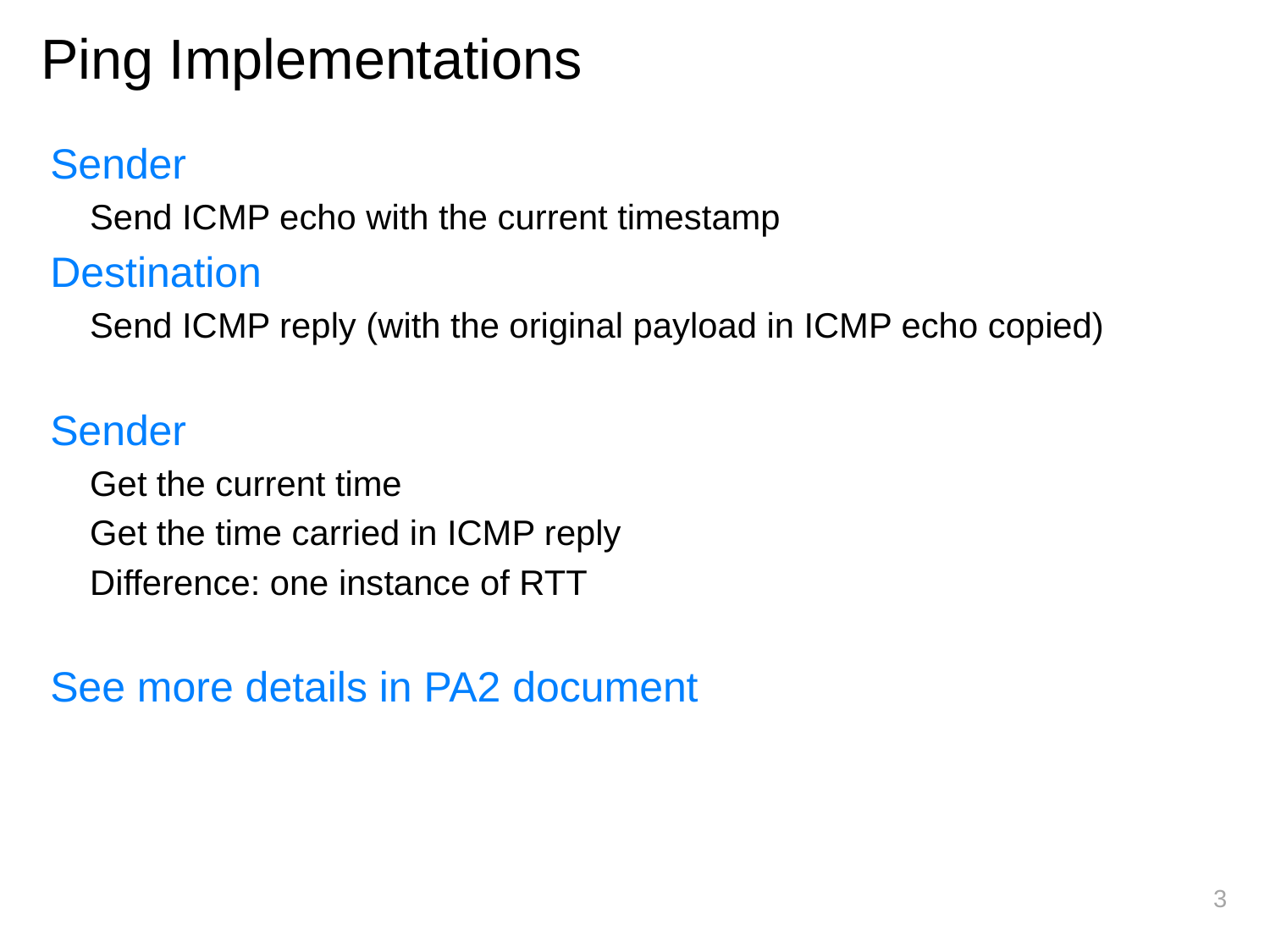

# Ping Implementations
Sender
Send ICMP echo with the current timestamp
Destination
Send ICMP reply (with the original payload in ICMP echo copied)

Sender
Get the current time
Get the time carried in ICMP reply
Difference: one instance of RTT

See more details in PA2 document

3